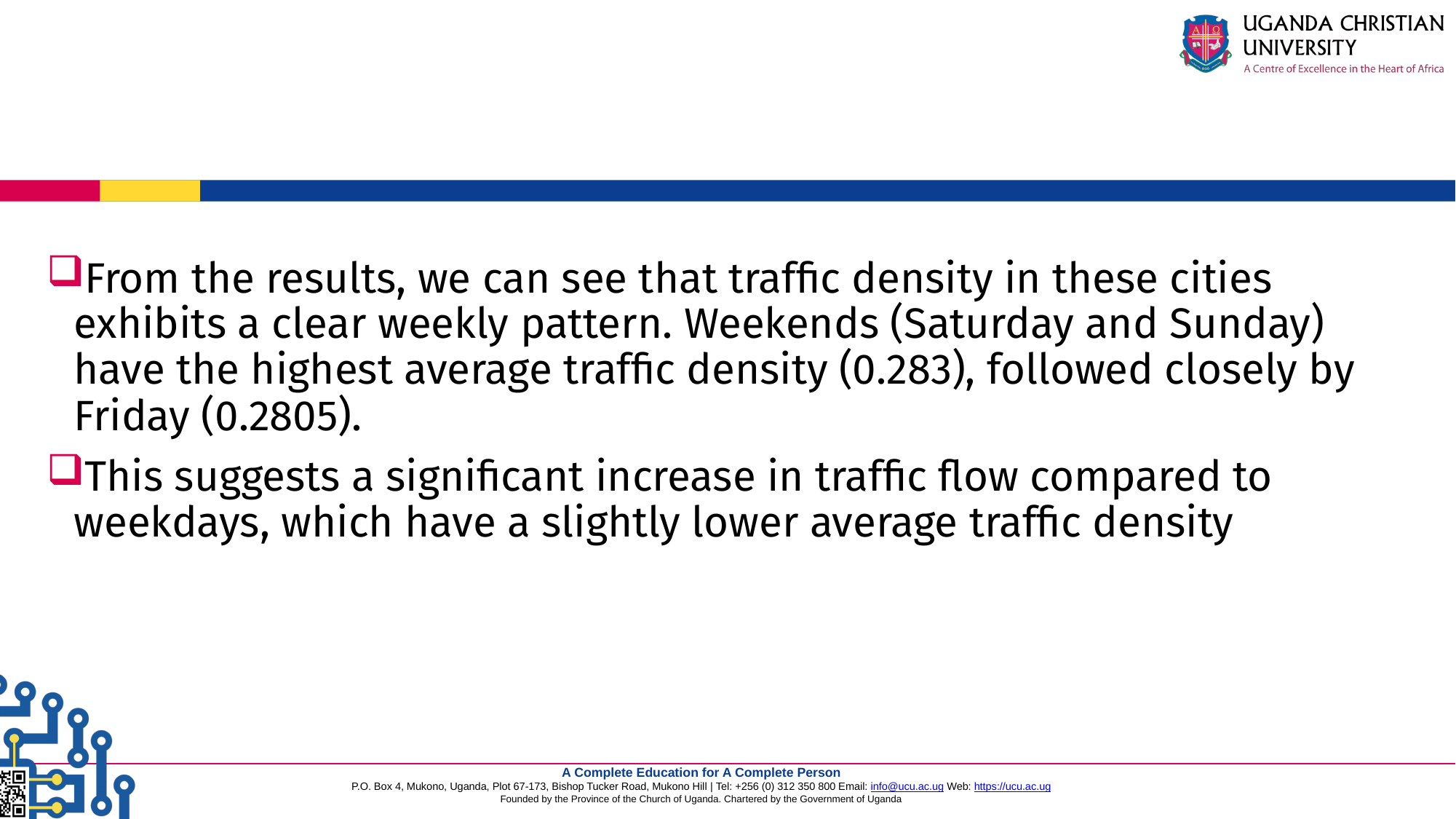

From the results, we can see that traffic density in these cities exhibits a clear weekly pattern. Weekends (Saturday and Sunday) have the highest average traffic density (0.283), followed closely by Friday (0.2805).
This suggests a significant increase in traffic flow compared to weekdays, which have a slightly lower average traffic density